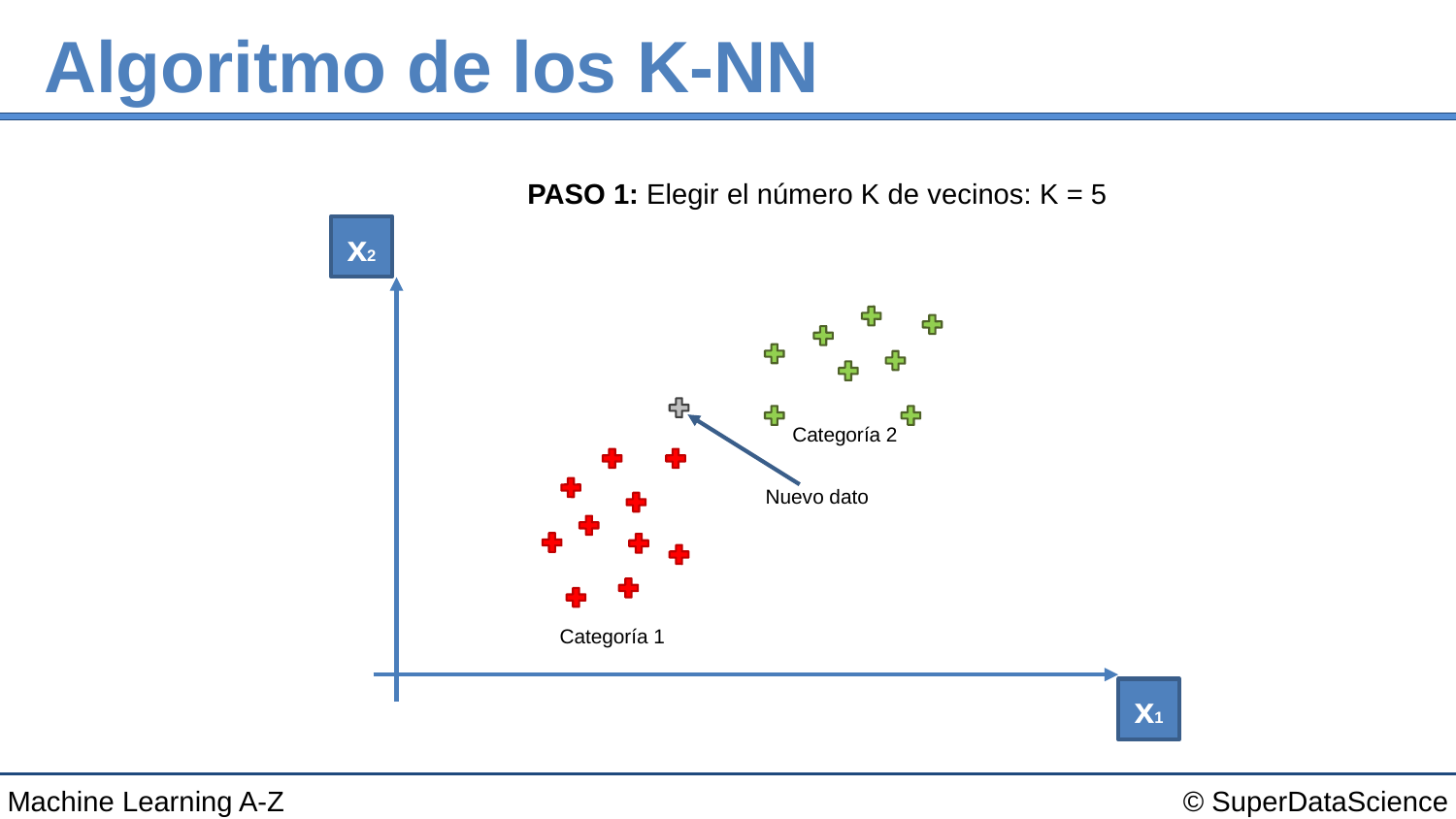

# Algoritmo de los K-NN
PASO 1: Elegir el número K de vecinos: K = 5

x2

Categoría 2

Nuevo dato

Categoría 1

x1